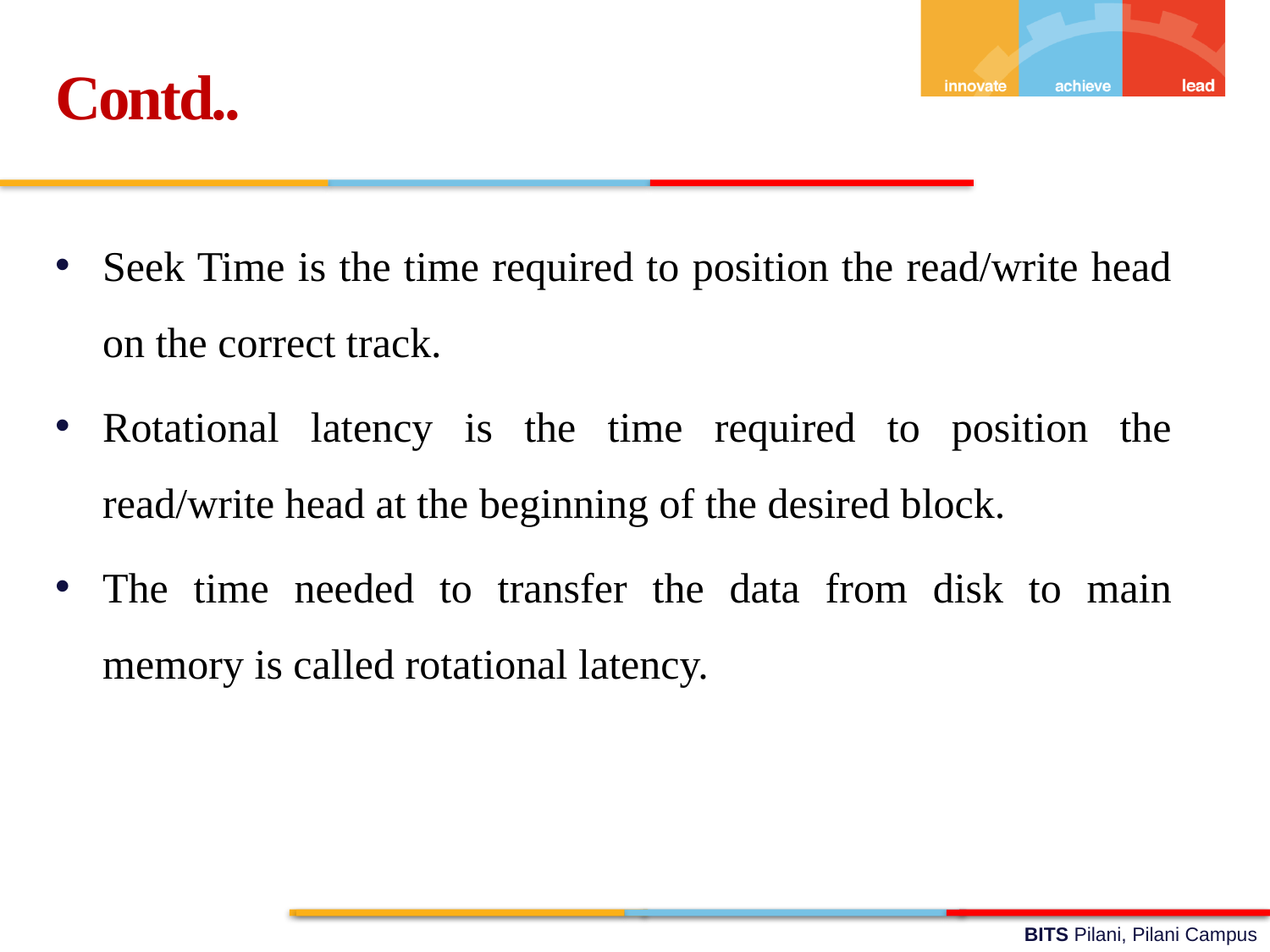

Contd..
Seek Time is the time required to position the read/write head on the correct track.
Rotational latency is the time required to position the read/write head at the beginning of the desired block.
The time needed to transfer the data from disk to main memory is called rotational latency.